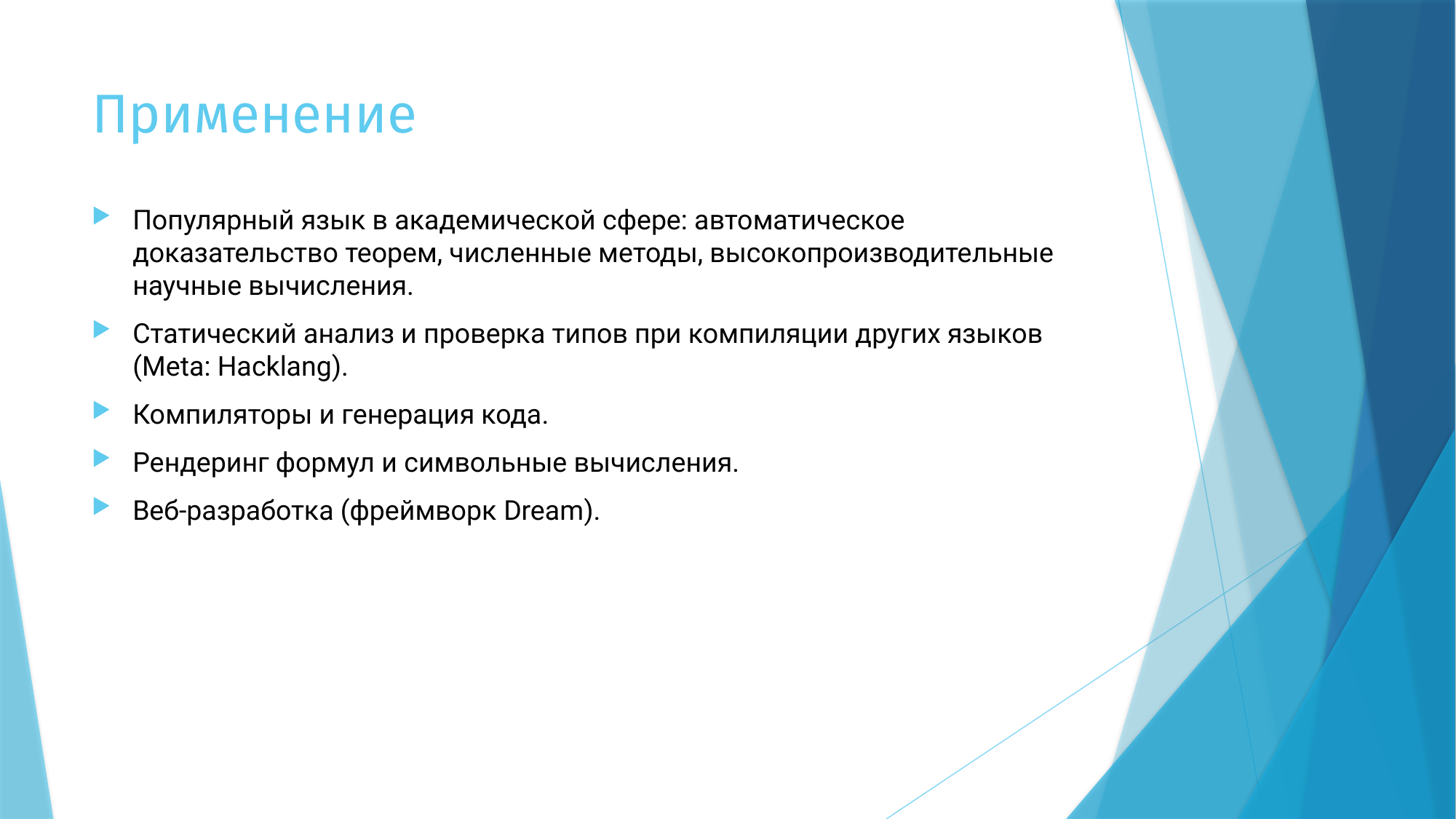

# Применение
Популярный язык в академической сфере: автоматическое доказательство теорем, численные методы, высокопроизводительные научные вычисления.
Статический анализ и проверка типов при компиляции других языков (Meta: Hacklang).
Компиляторы и генерация кода.
Рендеринг формул и символьные вычисления.
Веб-разработка (фреймворк Dream).